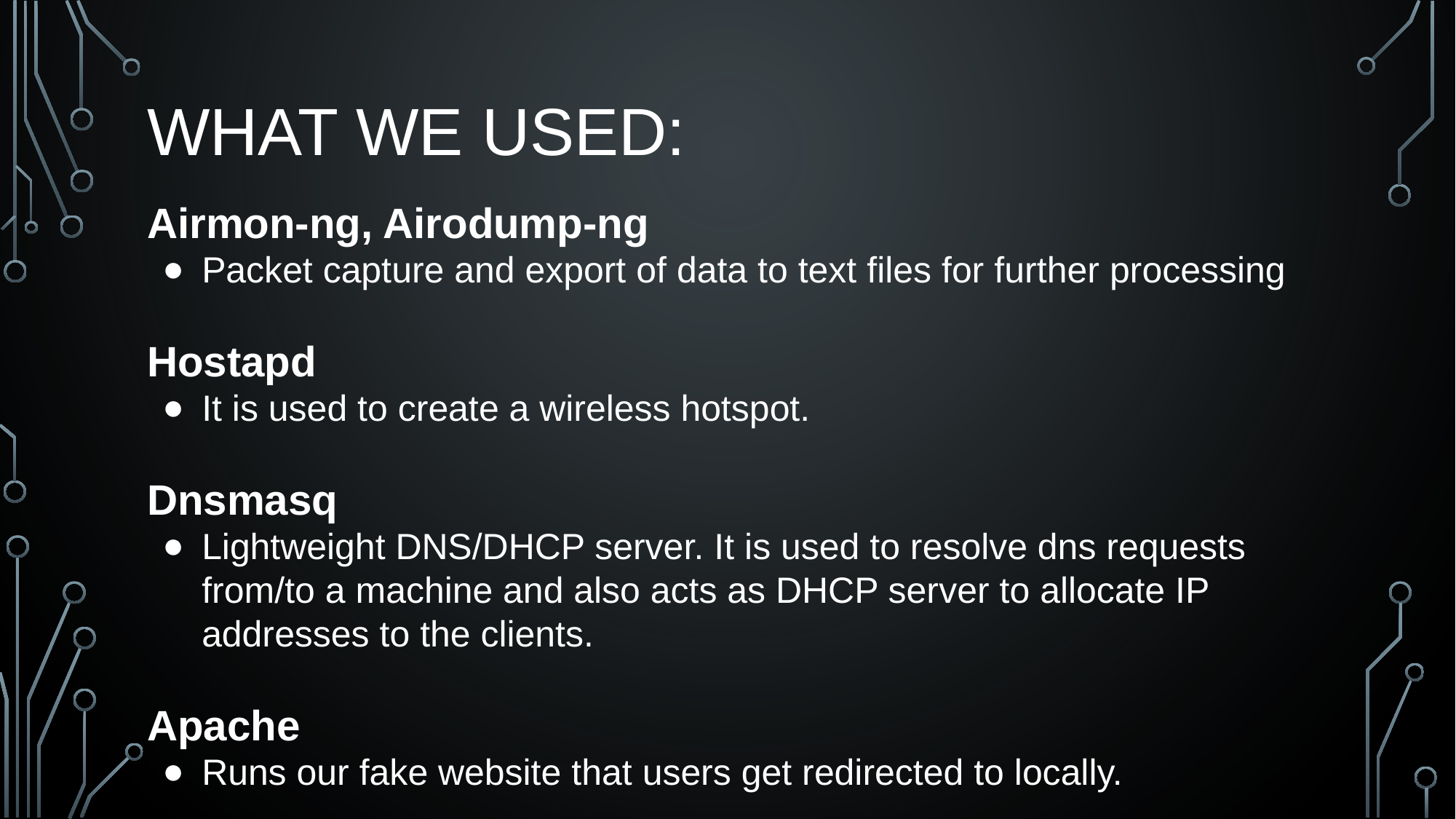

# WHAT WE USED:
Airmon-ng, Airodump-ng
Packet capture and export of data to text files for further processing

Hostapd
It is used to create a wireless hotspot.

Dnsmasq
Lightweight DNS/DHCP server. It is used to resolve dns requests from/to a machine and also acts as DHCP server to allocate IP addresses to the clients.

Apache
Runs our fake website that users get redirected to locally.